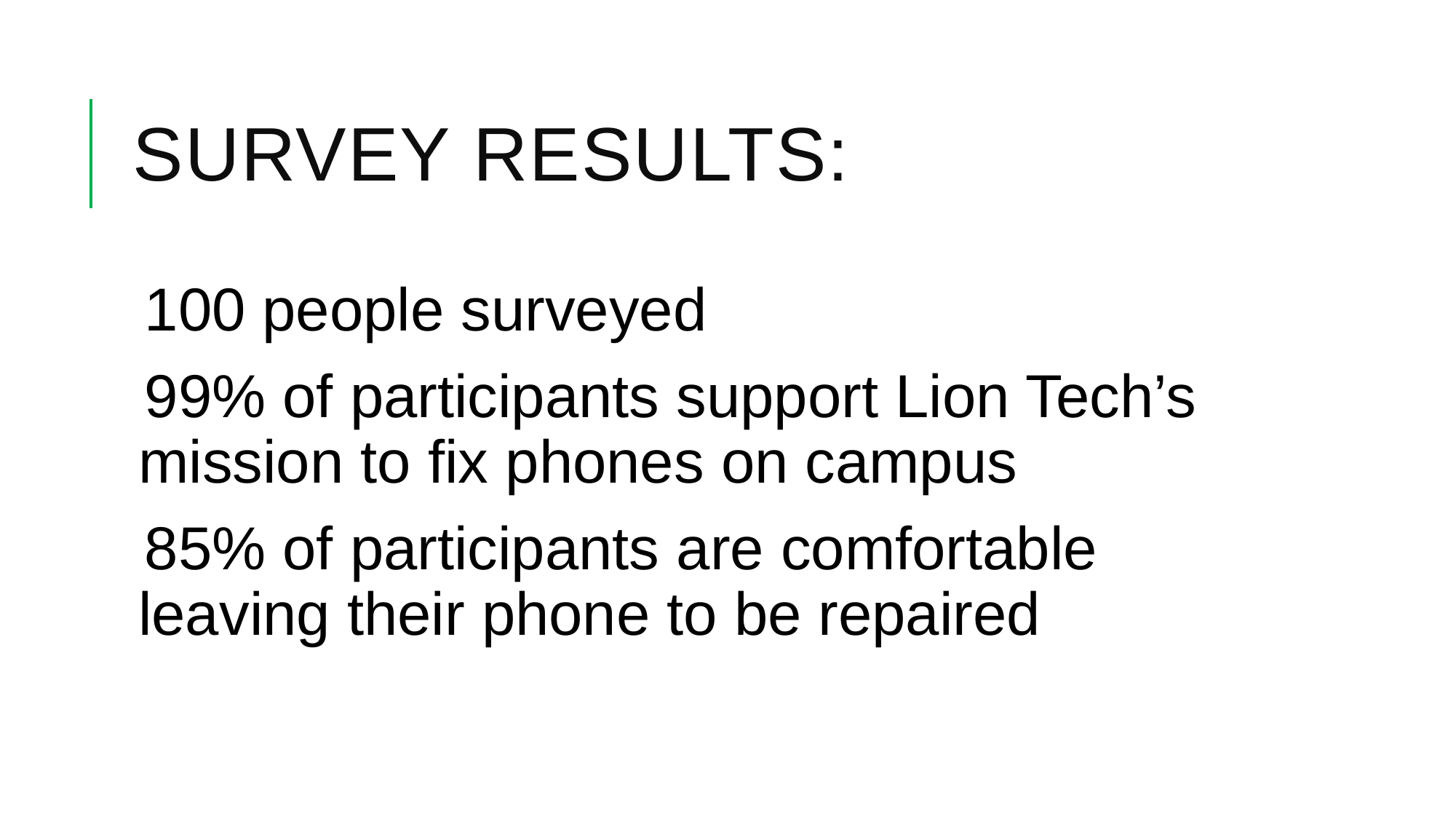

# Survey results:
100 people surveyed
99% of participants support Lion Tech’s mission to fix phones on campus
85% of participants are comfortable leaving their phone to be repaired